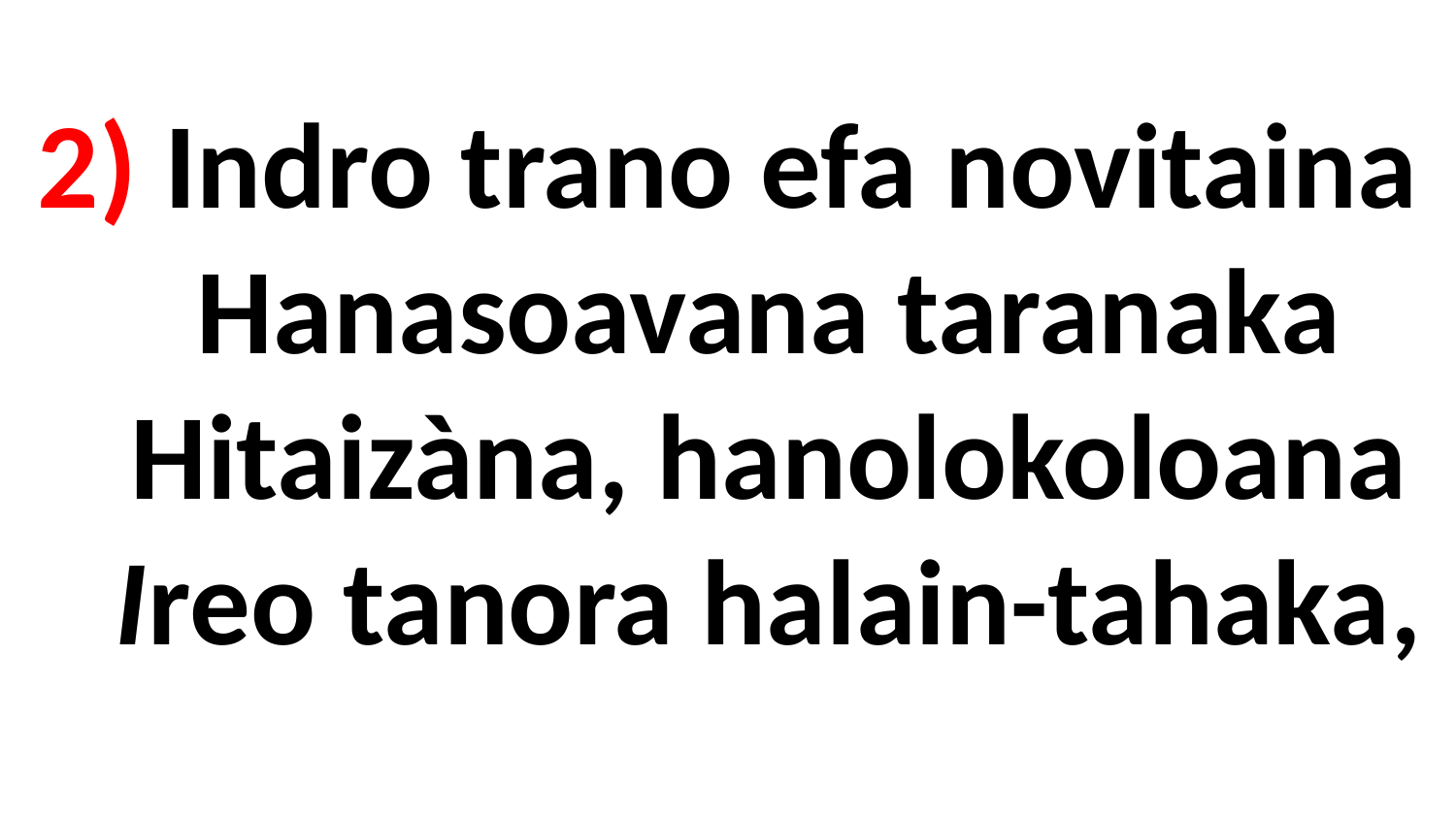

# 2) Indro trano efa novitaina Hanasoavana taranaka Hitaizàna, hanolokoloana Ireo tanora halain-tahaka,